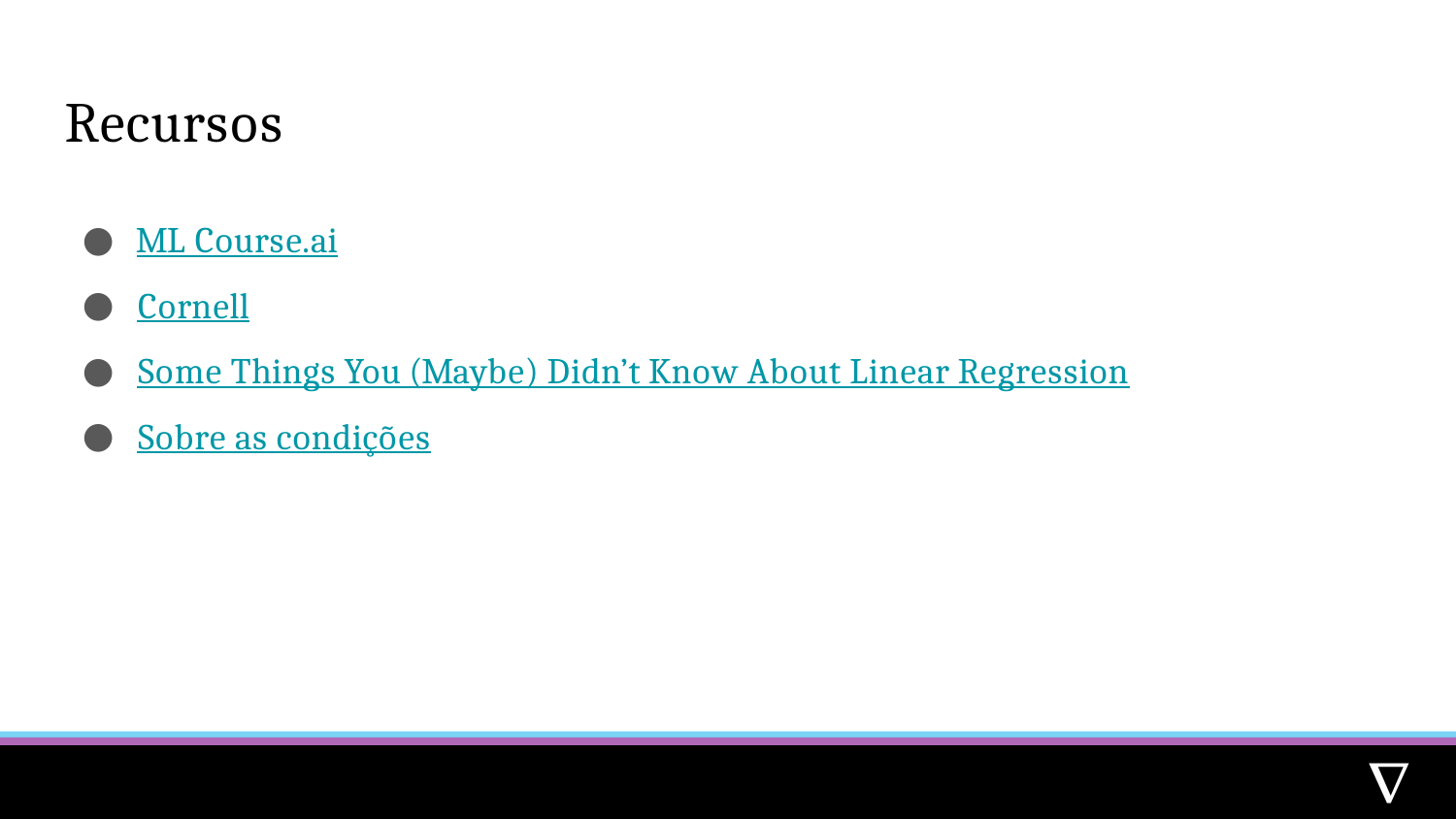

# Recursos
ML Course.ai
Cornell
Some Things You (Maybe) Didn’t Know About Linear Regression
Sobre as condições